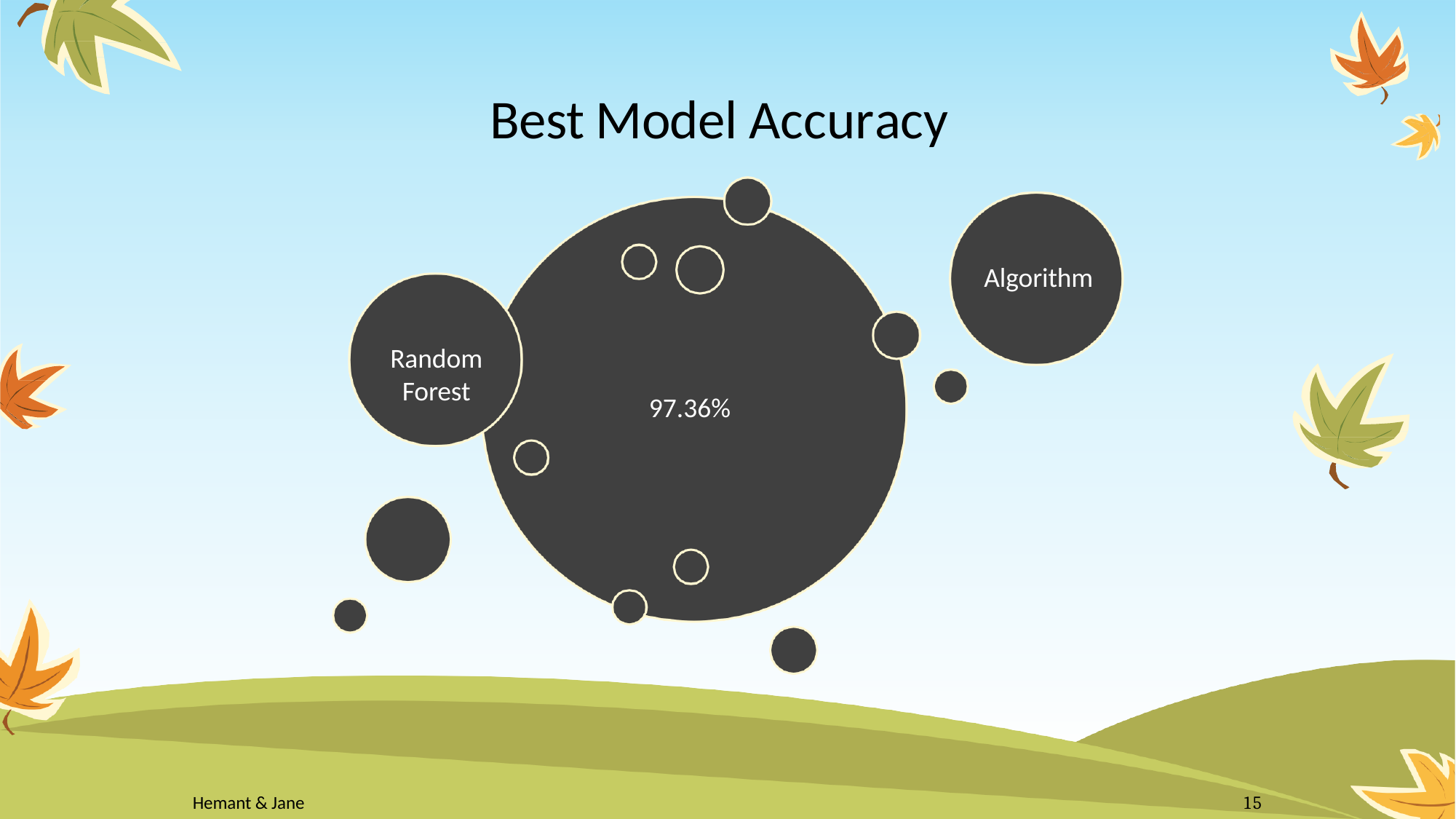

# Best Model Accuracy

Algorithm
Random Forest

97.36%
Hemant & Jane
15